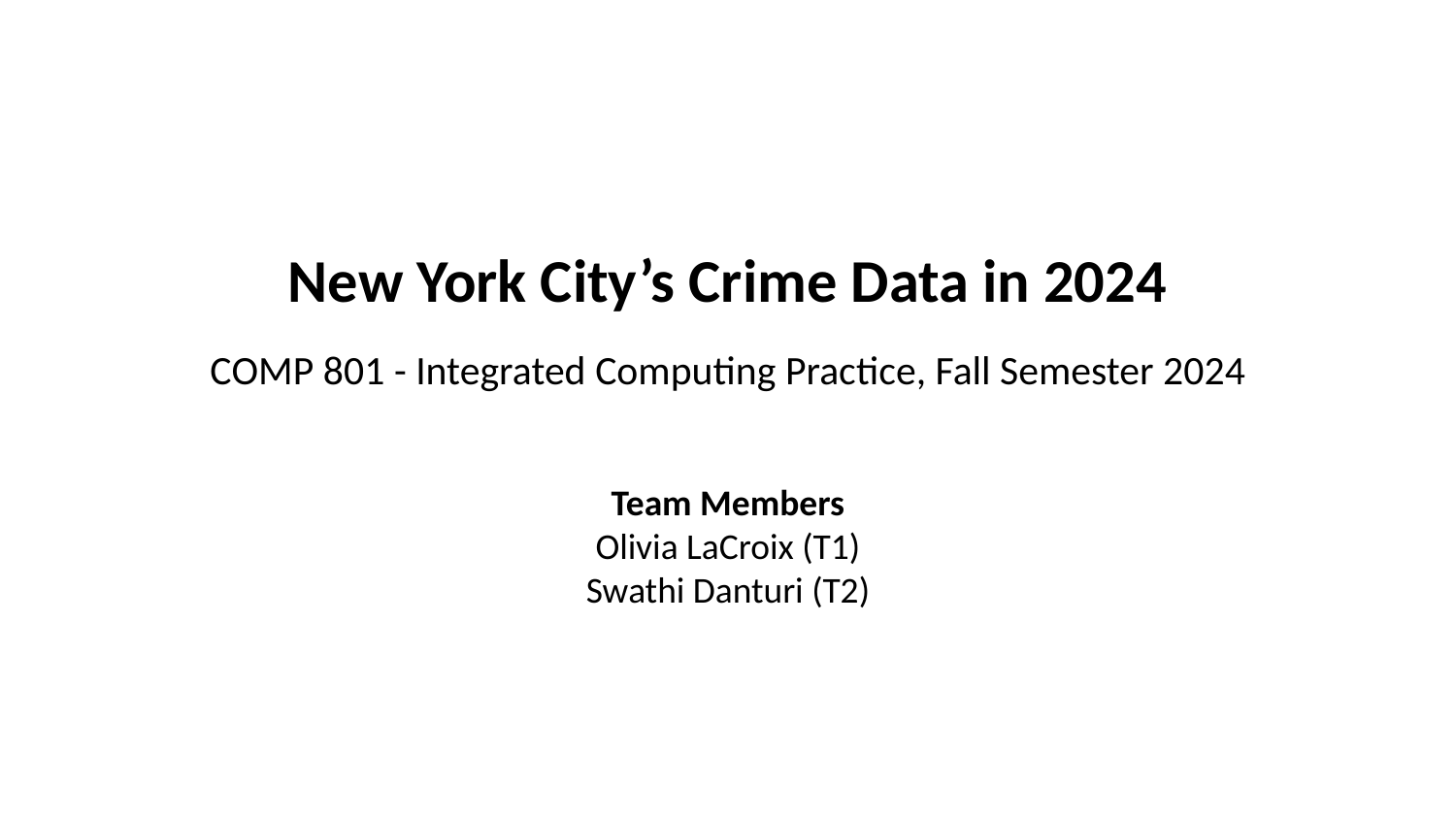

# New York City’s Crime Data in 2024
COMP 801 - Integrated Computing Practice, Fall Semester 2024

Team Members
Olivia LaCroix (T1)
Swathi Danturi (T2)